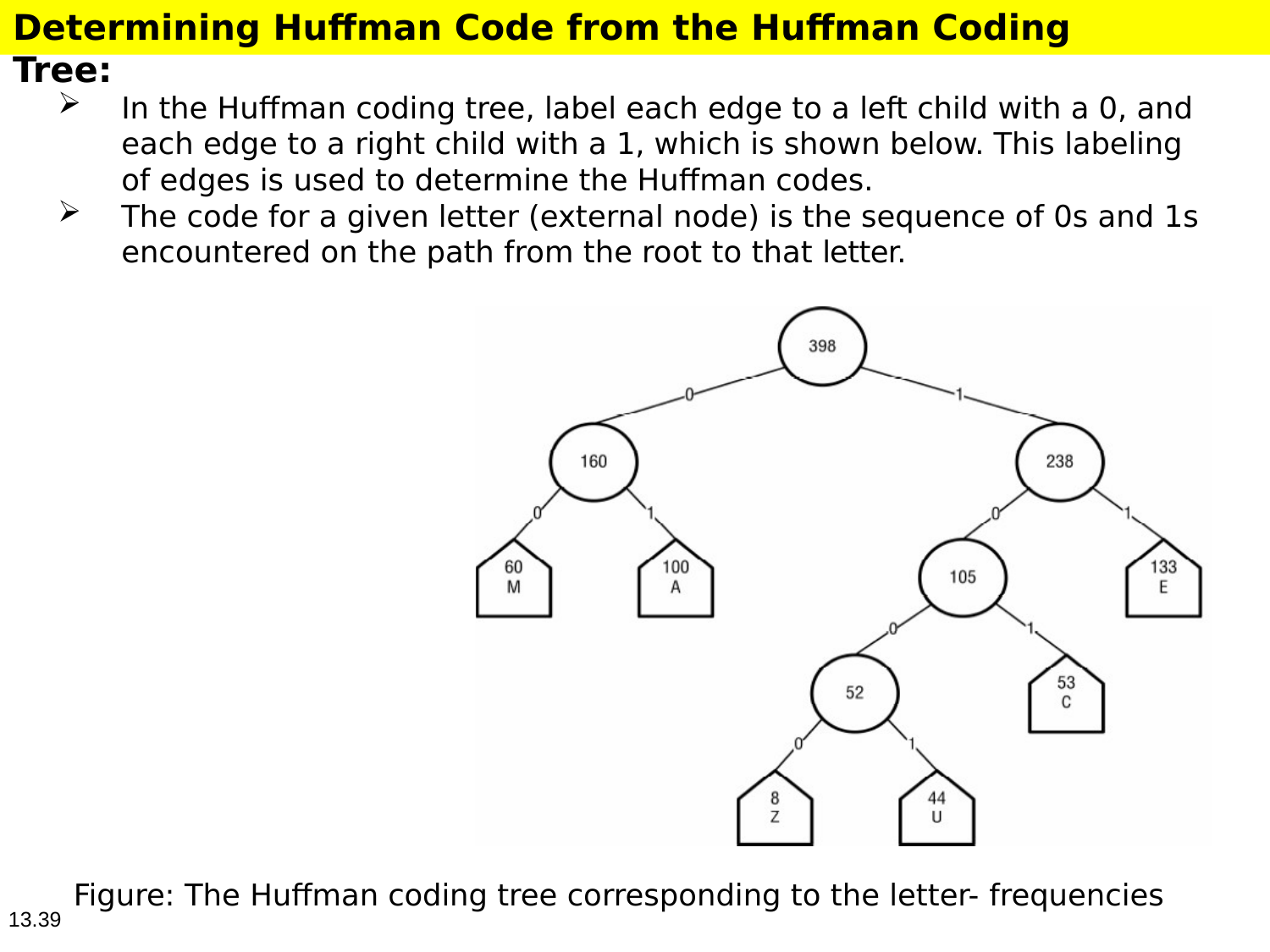

# Determining Huffman Code from the Huffman Coding Tree:
In the Huffman coding tree, label each edge to a left child with a 0, and  each edge to a right child with a 1, which is shown below. This labeling  of edges is used to determine the Huffman codes.
The code for a given letter (external node) is the sequence of 0s and 1s
encountered on the path from the root to that letter.

Figure: The Huffman coding tree corresponding to the letter- frequencies
13.39